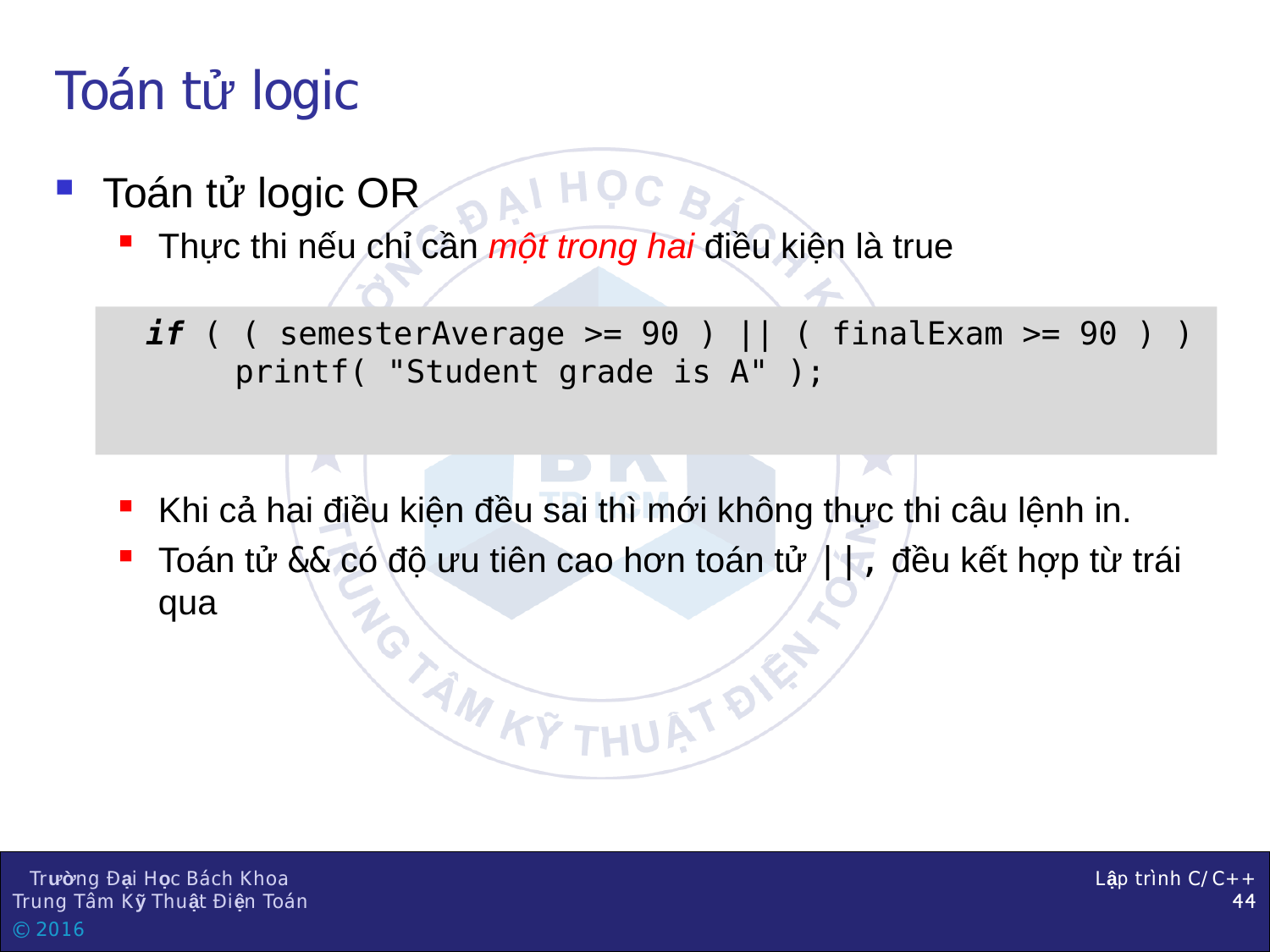

# Toán tử logic
Toán tử logic OR
Thực thi nếu chỉ cần một trong hai điều kiện là true

Khi cả hai điều kiện đều sai thì mới không thực thi câu lệnh in.
Toán tử && có độ ưu tiên cao hơn toán tử ||, đều kết hợp từ trái qua

  if ( ( semesterAverage >= 90 ) || ( finalExam >= 90 ) )
 	printf( "Student grade is A" );